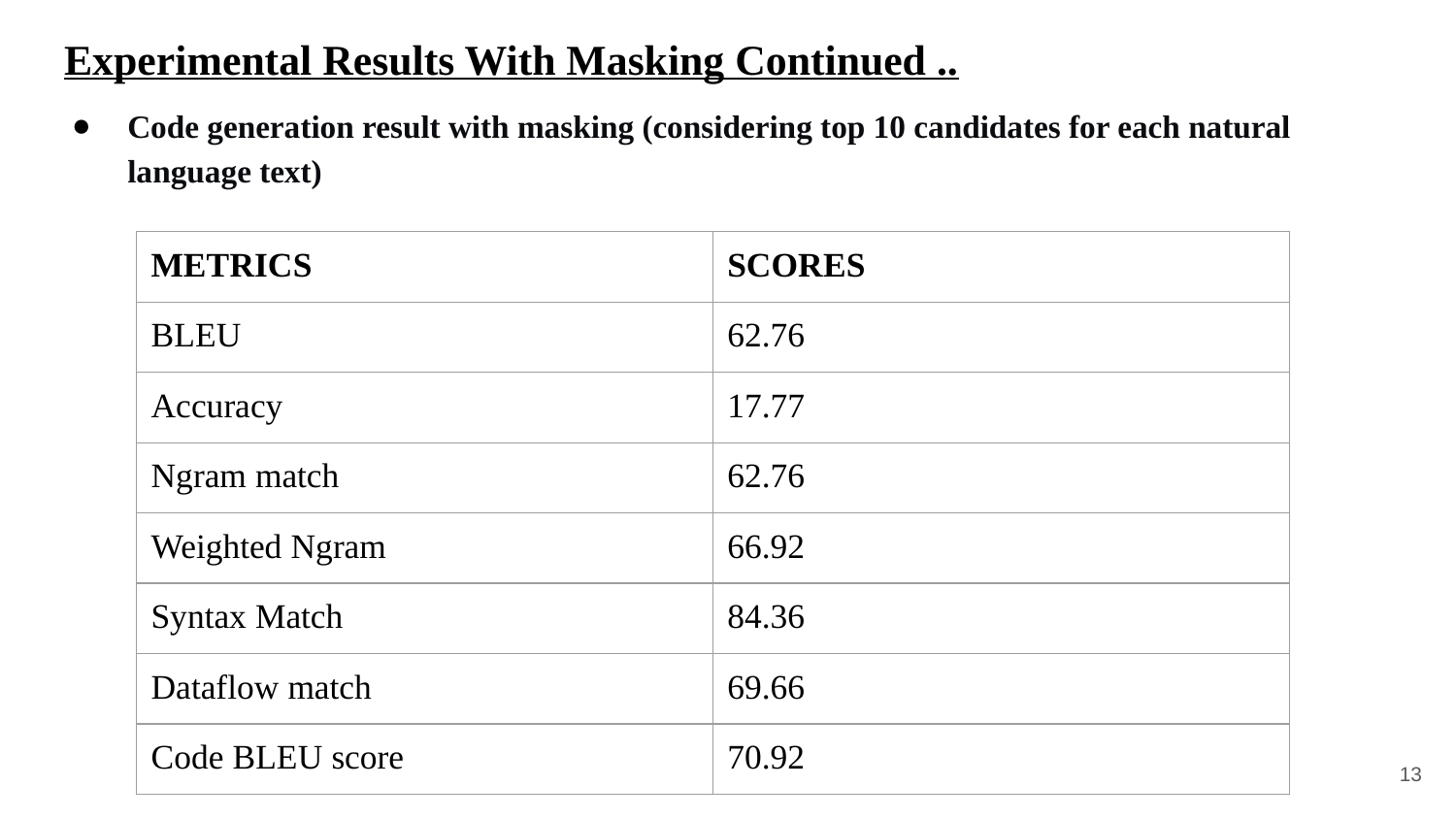

# Experimental Results With Masking Continued ..
Code generation result with masking (considering top 10 candidates for each natural language text)
| METRICS | SCORES |
| --- | --- |
| BLEU | 62.76 |
| Accuracy | 17.77 |
| Ngram match | 62.76 |
| Weighted Ngram | 66.92 |
| Syntax Match | 84.36 |
| Dataflow match | 69.66 |
| Code BLEU score | 70.92 |
13